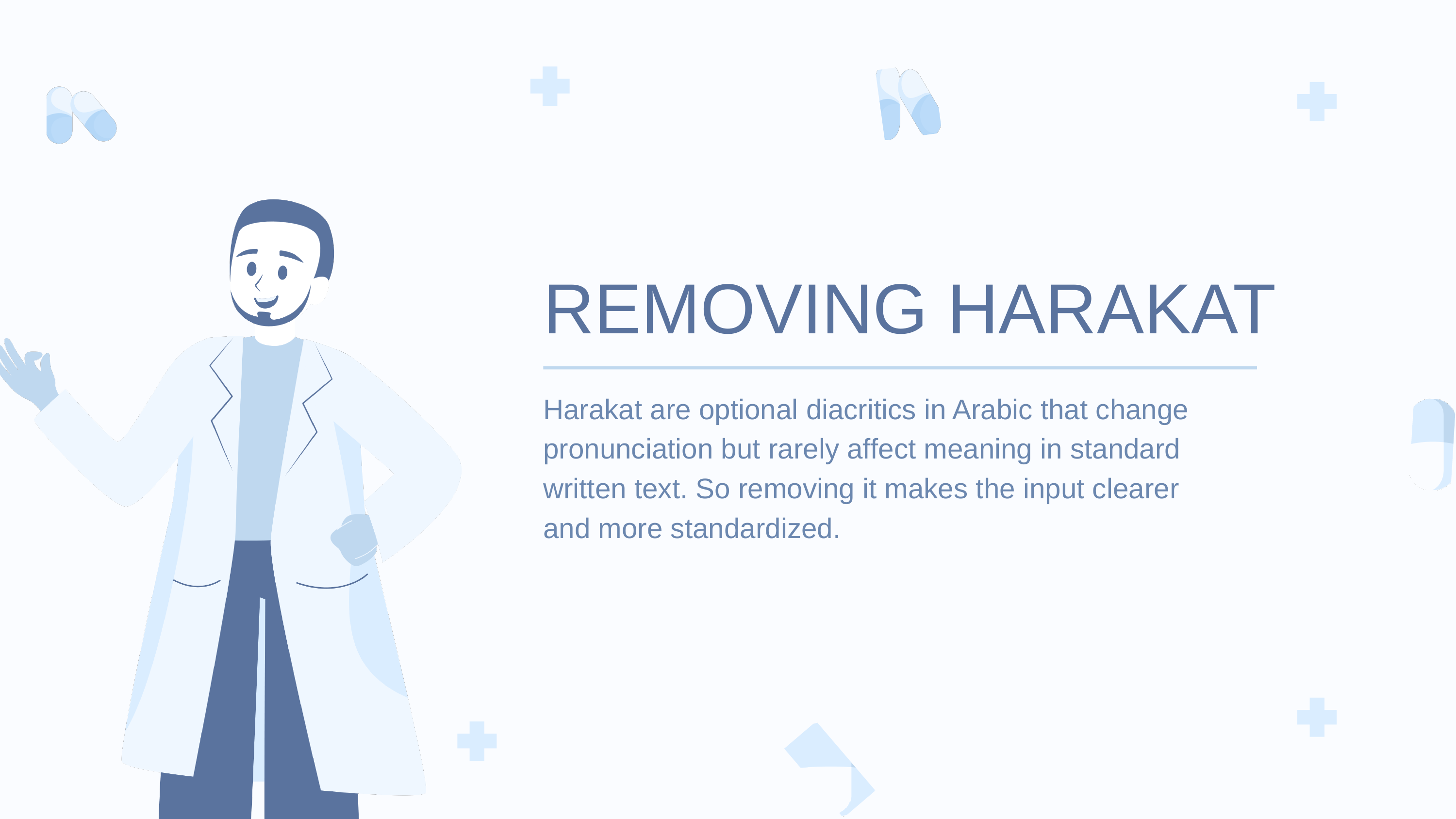

REMOVING HARAKAT

Harakat are optional diacritics in Arabic that change pronunciation but rarely affect meaning in standard written text. So removing it makes the input clearer and more standardized.